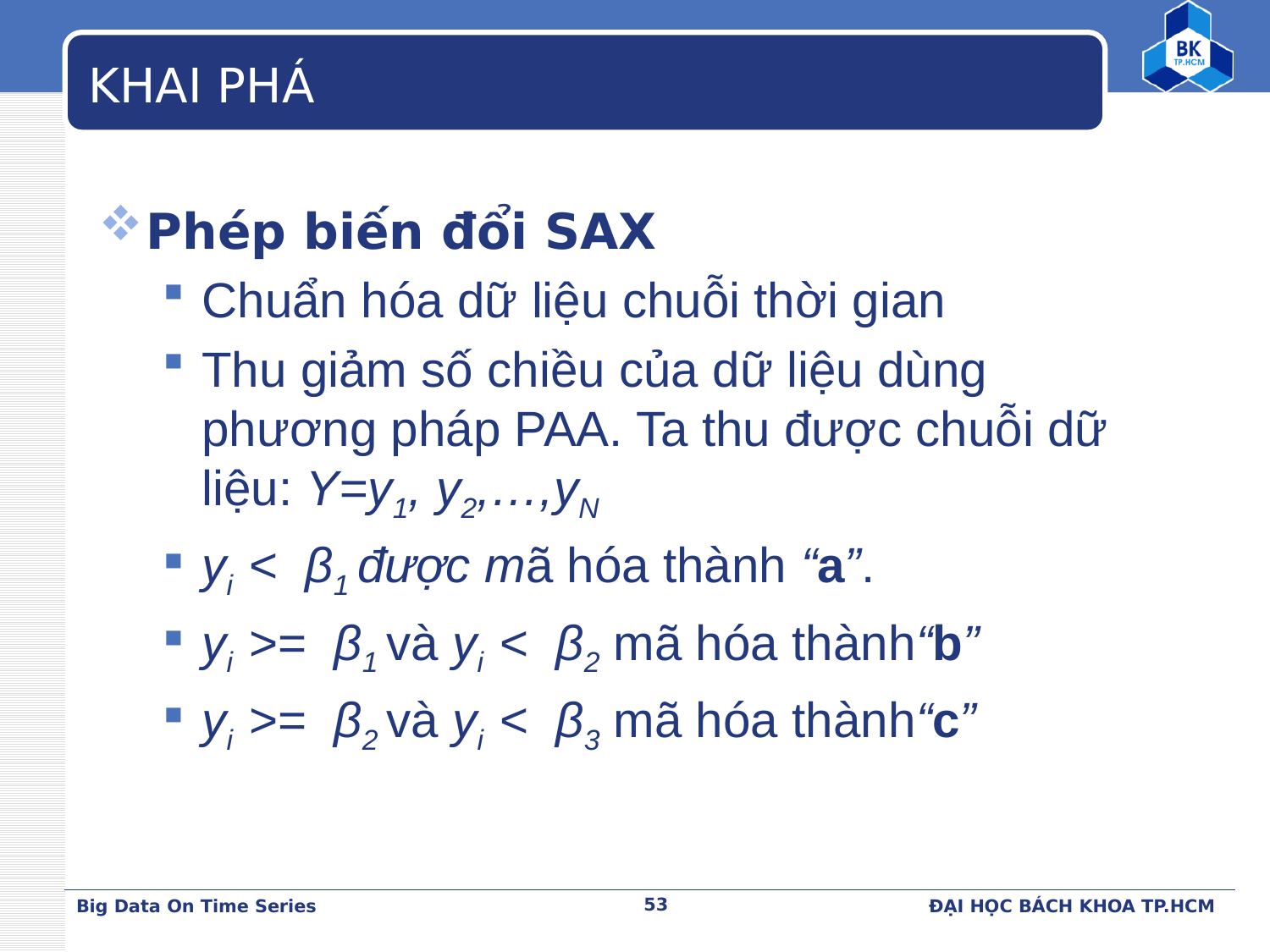

# KHAI PHÁ
Phép biến đổi SAX
Chuẩn hóa dữ liệu chuỗi thời gian
Thu giảm số chiều của dữ liệu dùng phương pháp PAA. Ta thu được chuỗi dữ liệu: Y=y1, y2,…,yN
yi  <  β1 được mã hóa thành “a”.
yi  >=  β1 và yi  <  β2 mã hóa thành“b”
yi  >=  β2 và yi  <  β3 mã hóa thành“c”
53
Big Data On Time Series
ĐẠI HỌC BÁCH KHOA TP.HCM